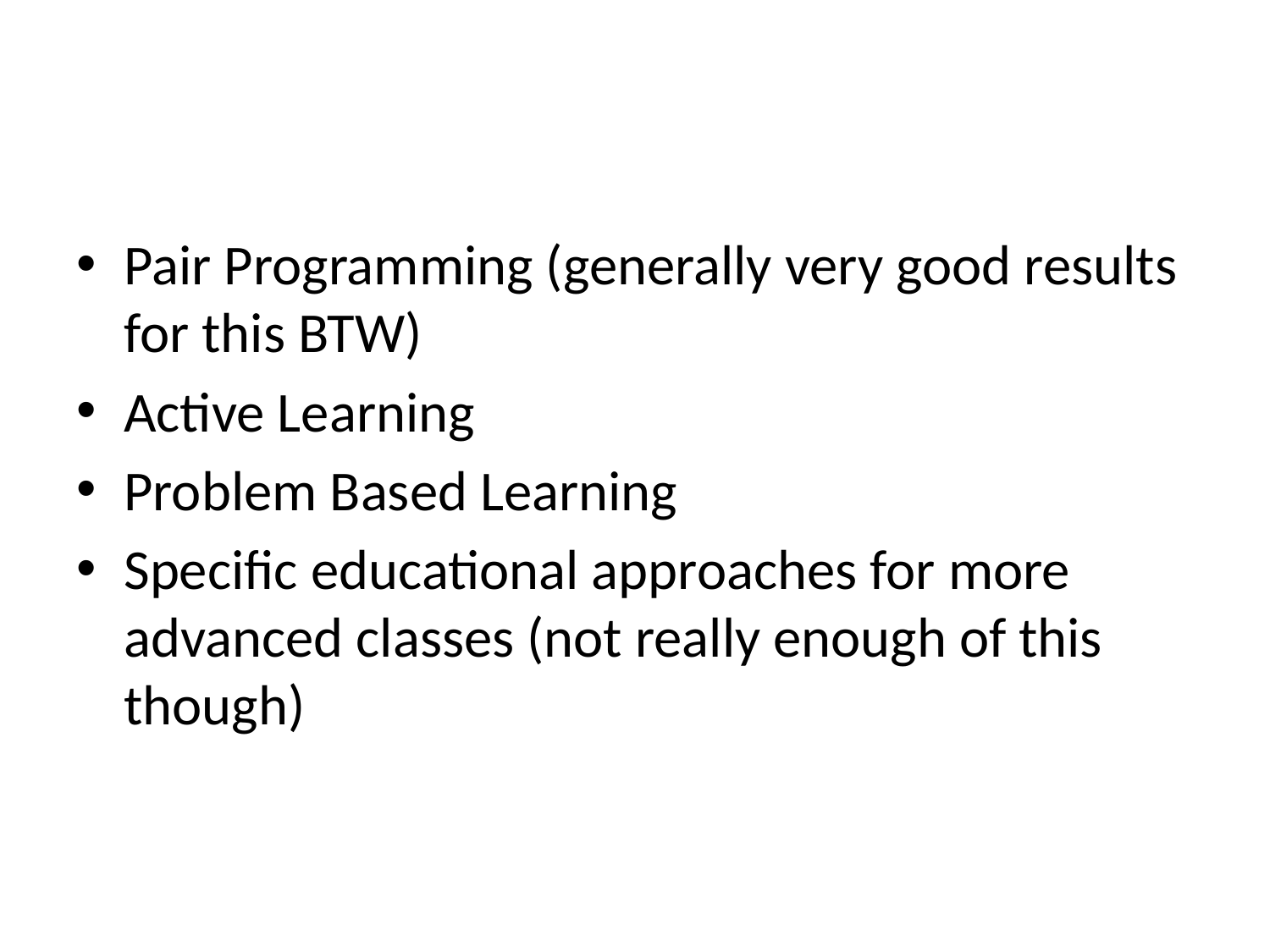

#
Pair Programming (generally very good results for this BTW)
Active Learning
Problem Based Learning
Specific educational approaches for more advanced classes (not really enough of this though)